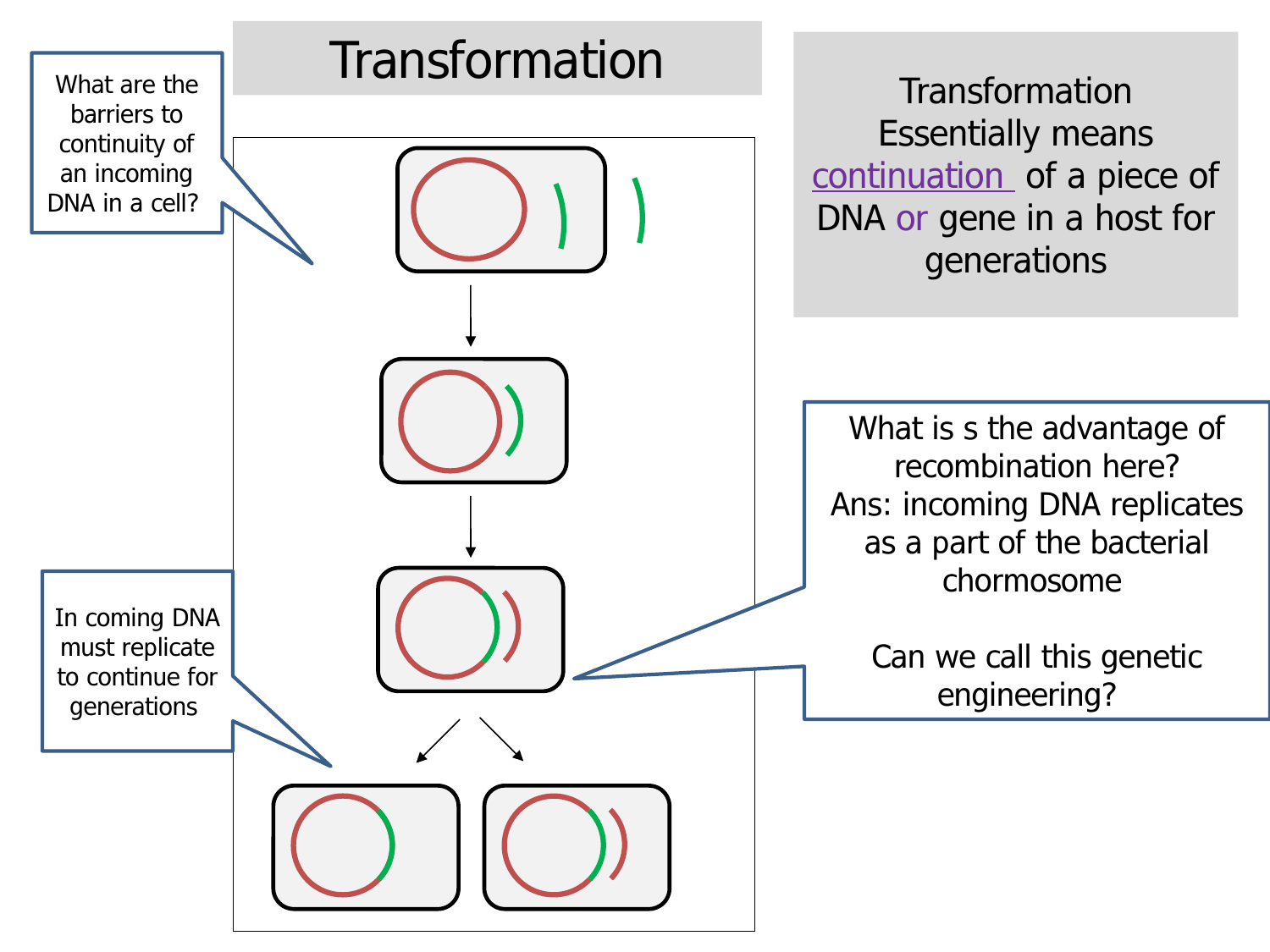

# Transformation
Transformation
Essentially means continuation  of a piece of DNA or gene in a host for generations
What are the barriers to continuity of an incoming DNA in a cell?

What is s the advantage of recombination here?
Ans: incoming DNA replicates as a part of the bacterial chormosome

Can we call this genetic engineering?

In coming DNA must replicate to continue for generations